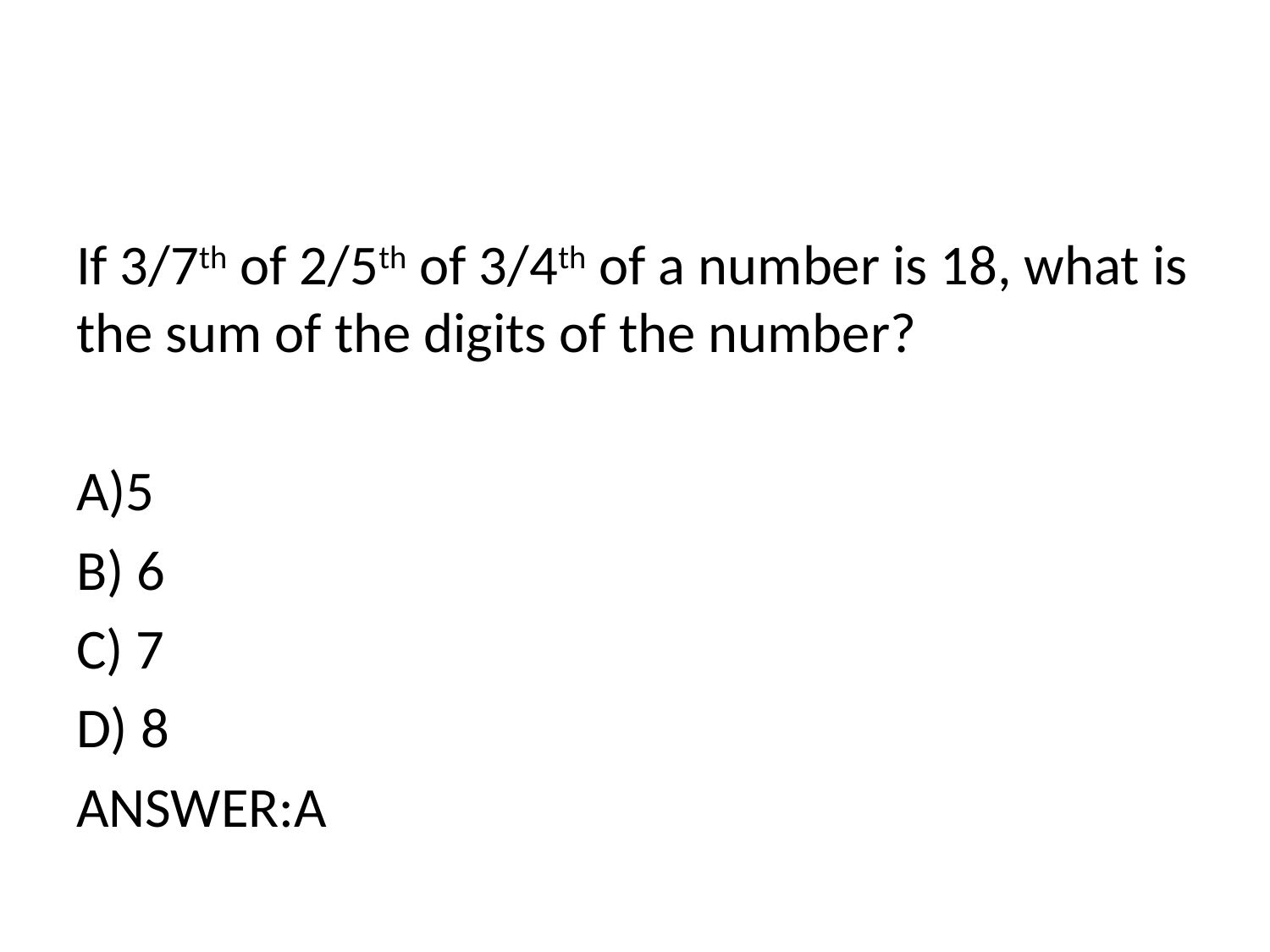

If 3/7th of 2/5th of 3/4th of a number is 18, what is the sum of the digits of the number?

A)5
B) 6
C) 7
D) 8
ANSWER:A